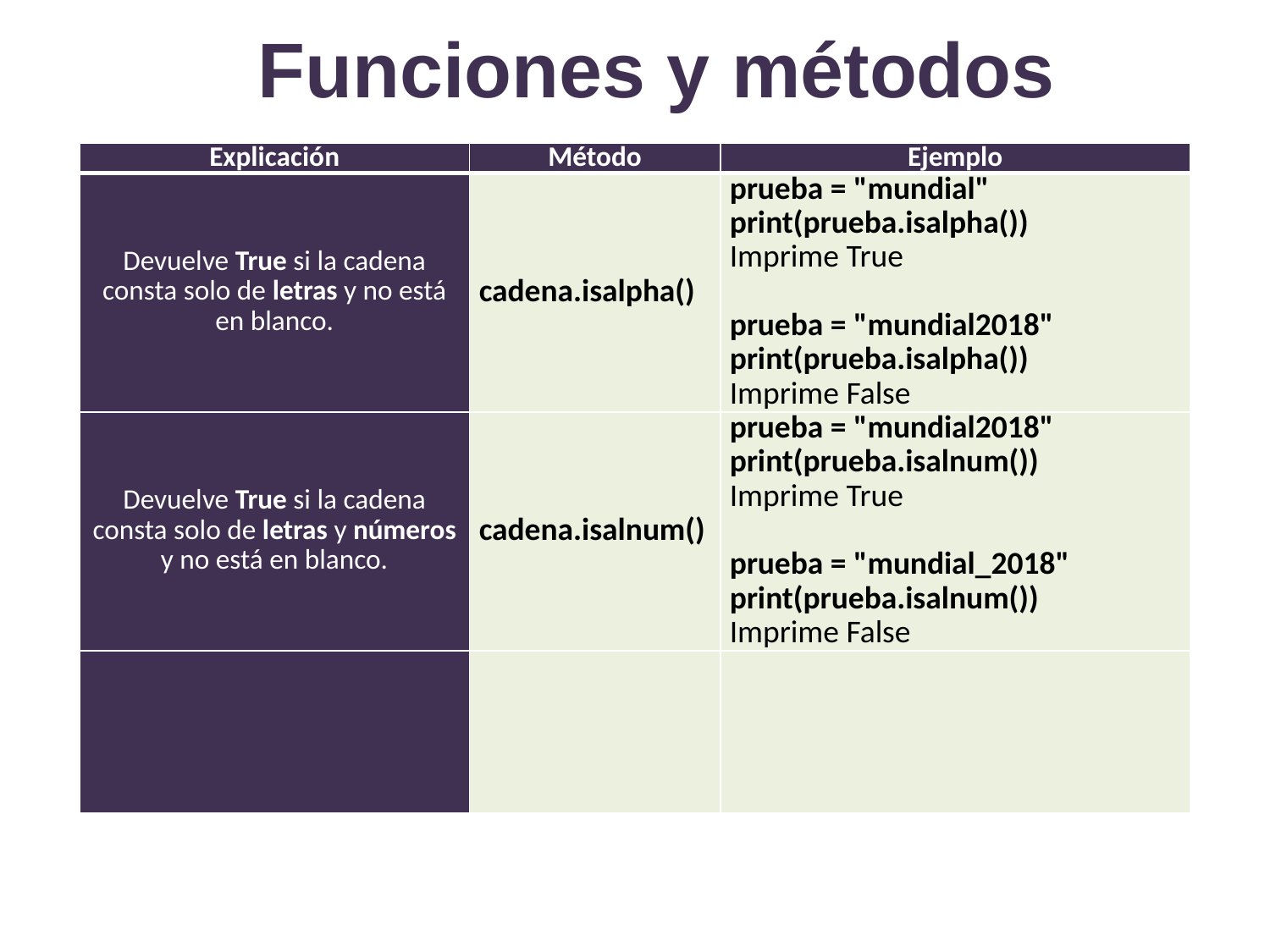

# Funciones y métodos
| Explicación | Método | Ejemplo |
| --- | --- | --- |
| Devuelve True si la cadena consta solo de letras y no está en blanco. | cadena.isalpha() | prueba = "mundial" print(prueba.isalpha()) Imprime True prueba = "mundial2018" print(prueba.isalpha()) Imprime False |
| Devuelve True si la cadena consta solo de letras y números y no está en blanco. | cadena.isalnum() | prueba = "mundial2018" print(prueba.isalnum()) Imprime True prueba = "mundial\_2018" print(prueba.isalnum()) Imprime False |
|  |  |  |